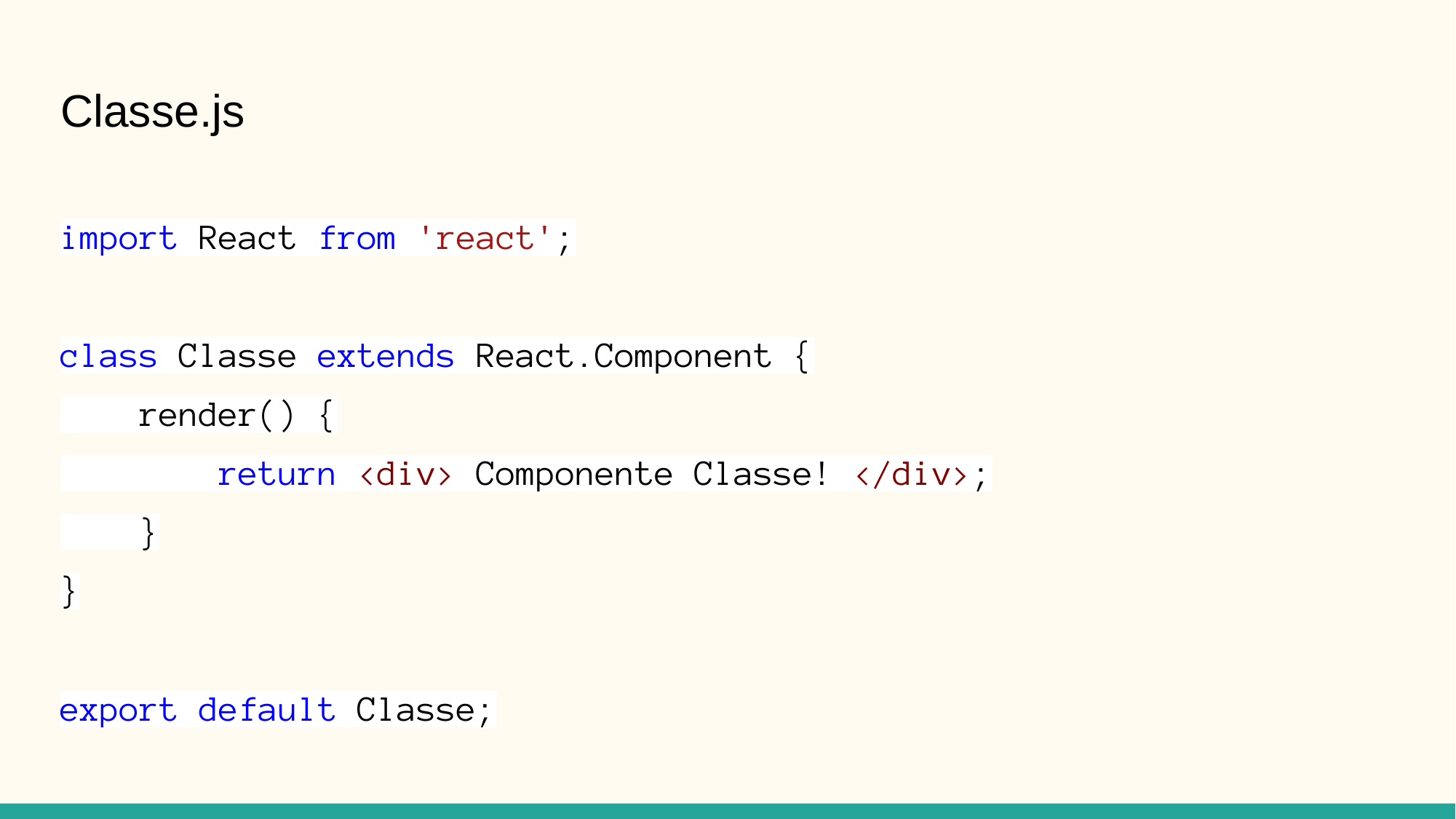

# Classe.js
import React from 'react';

class Classe extends React.Component {
    render() {
        return <div> Componente Classe! </div>;
    }
}

export default Classe;